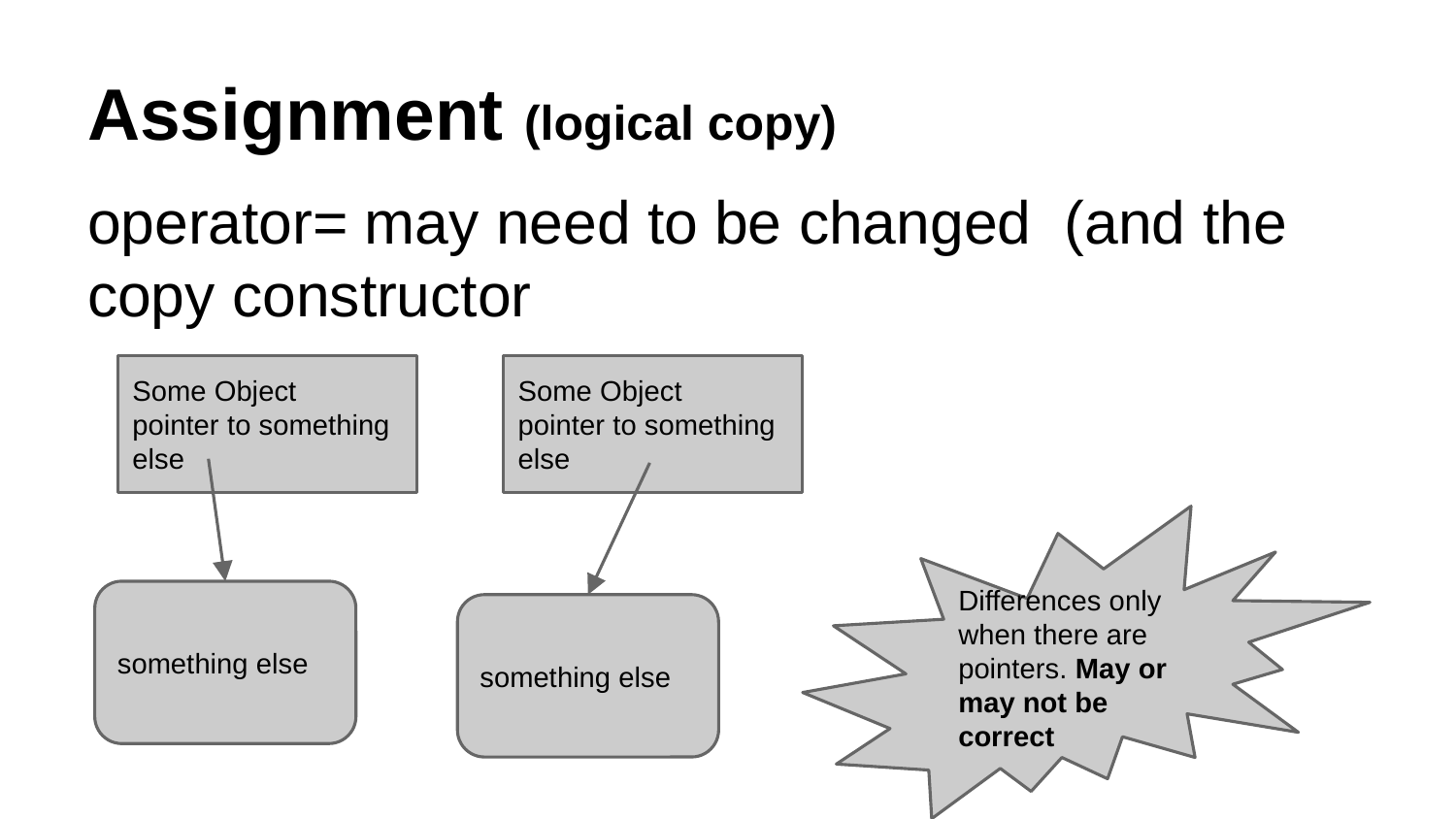

# Assignment (logical copy)
operator= may need to be changed  (and the copy constructor
Some Object
pointer to something else
Some Object
pointer to something else
Differences only when there are pointers. May or may not be correct
something else
something else